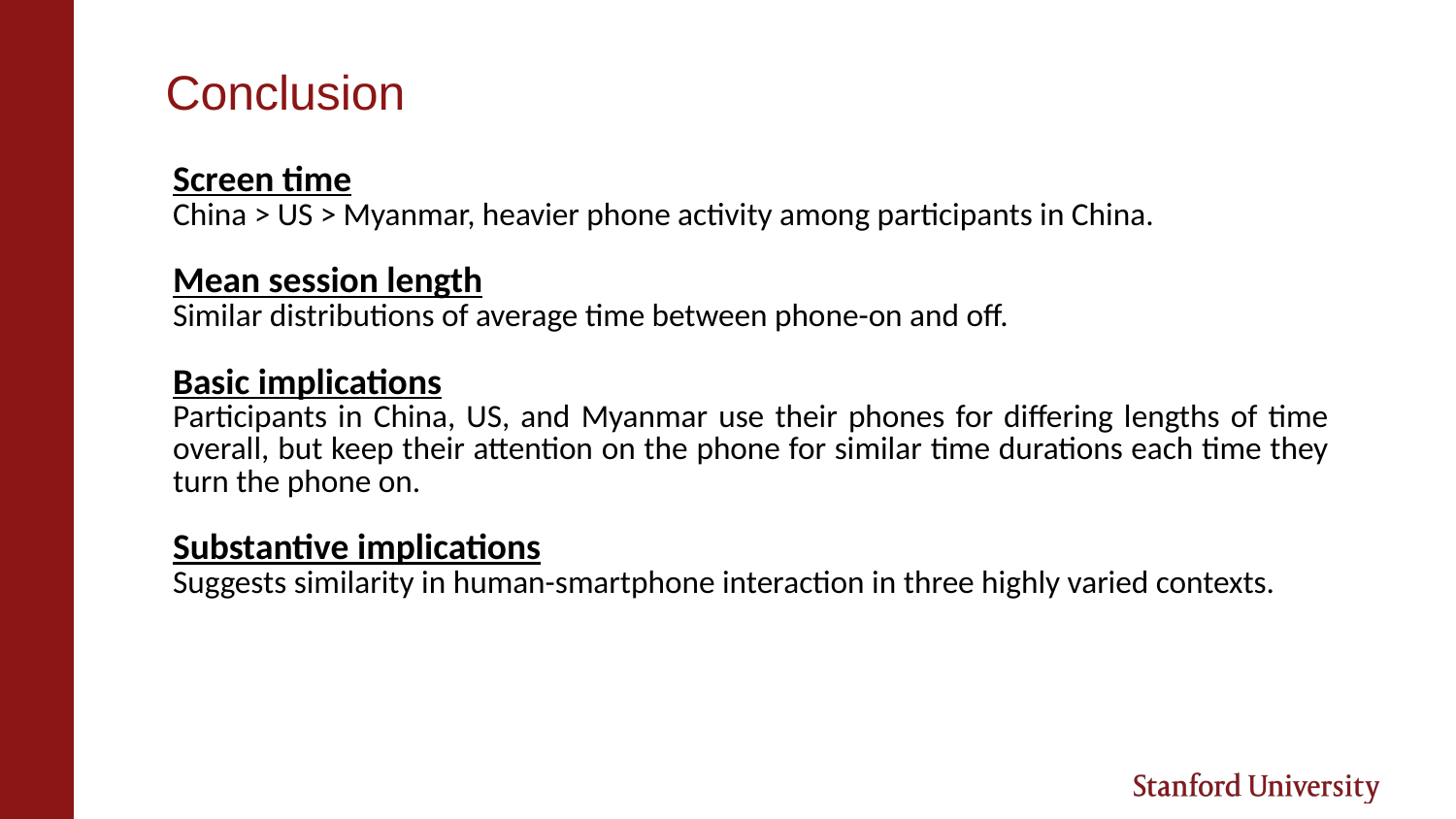

# Conclusion
| Screen time China > US > Myanmar, heavier phone activity among participants in China. Mean session length Similar distributions of average time between phone-on and off. Basic implications Participants in China, US, and Myanmar use their phones for differing lengths of time overall, but keep their attention on the phone for similar time durations each time they turn the phone on. Substantive implications Suggests similarity in human-smartphone interaction in three highly varied contexts. |
| --- |